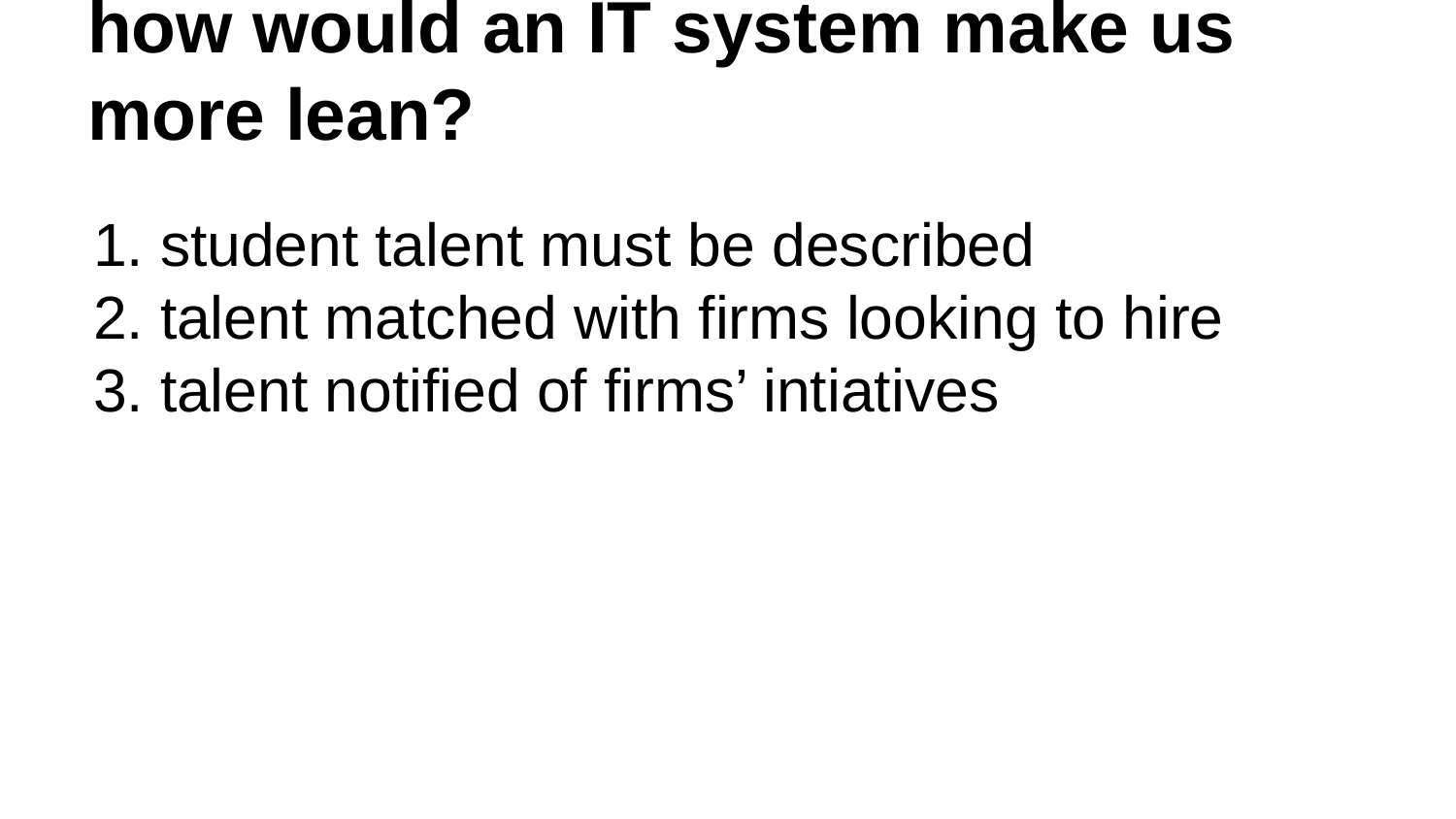

# how would an IT system make us more lean?
student talent must be described
talent matched with firms looking to hire
talent notified of firms’ intiatives